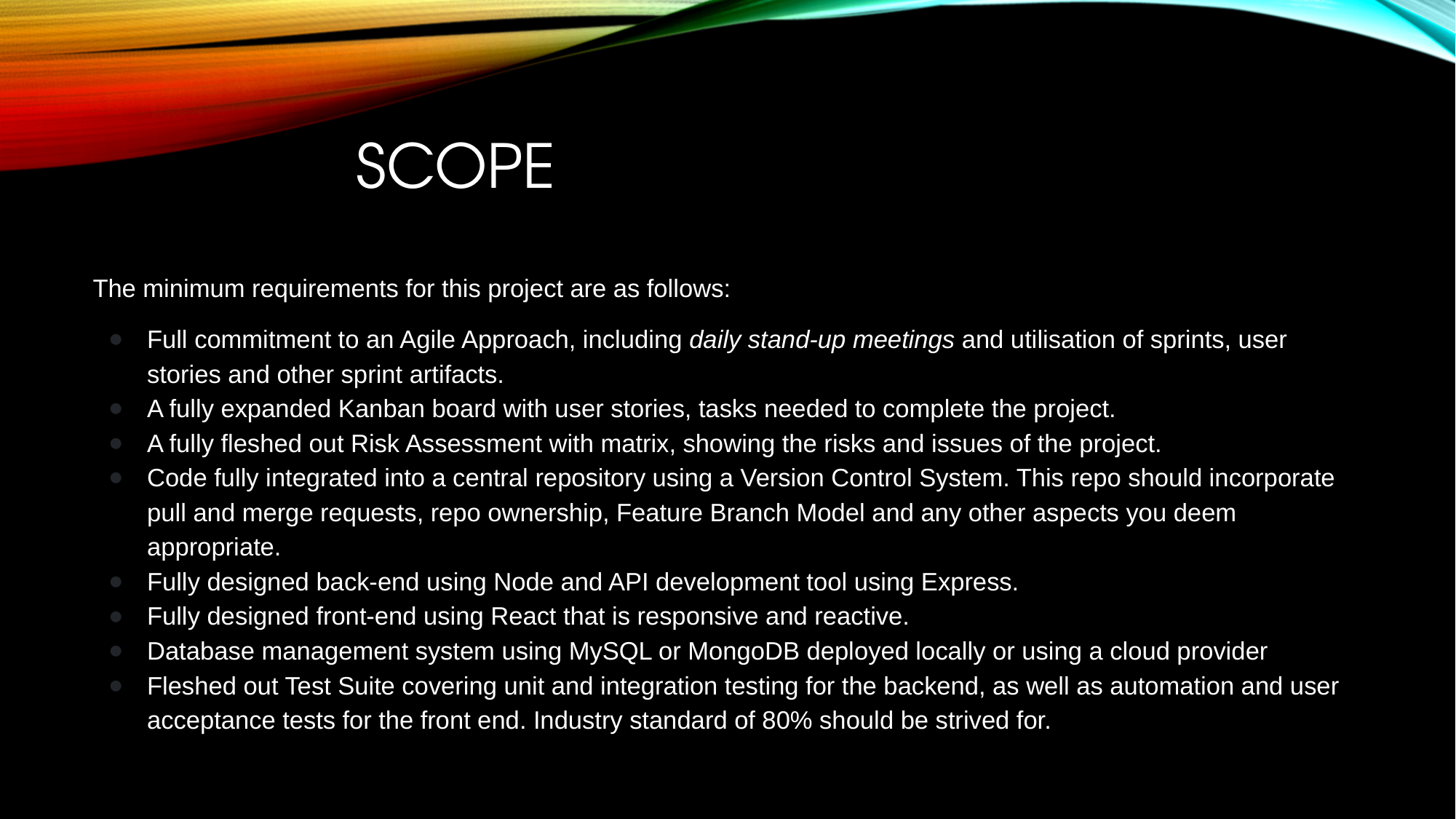

# Scope
The minimum requirements for this project are as follows:
Full commitment to an Agile Approach, including daily stand-up meetings and utilisation of sprints, user stories and other sprint artifacts.
A fully expanded Kanban board with user stories, tasks needed to complete the project.
A fully fleshed out Risk Assessment with matrix, showing the risks and issues of the project.
Code fully integrated into a central repository using a Version Control System. This repo should incorporate pull and merge requests, repo ownership, Feature Branch Model and any other aspects you deem appropriate.
Fully designed back-end using Node and API development tool using Express.
Fully designed front-end using React that is responsive and reactive.
Database management system using MySQL or MongoDB deployed locally or using a cloud provider
Fleshed out Test Suite covering unit and integration testing for the backend, as well as automation and user acceptance tests for the front end. Industry standard of 80% should be strived for.